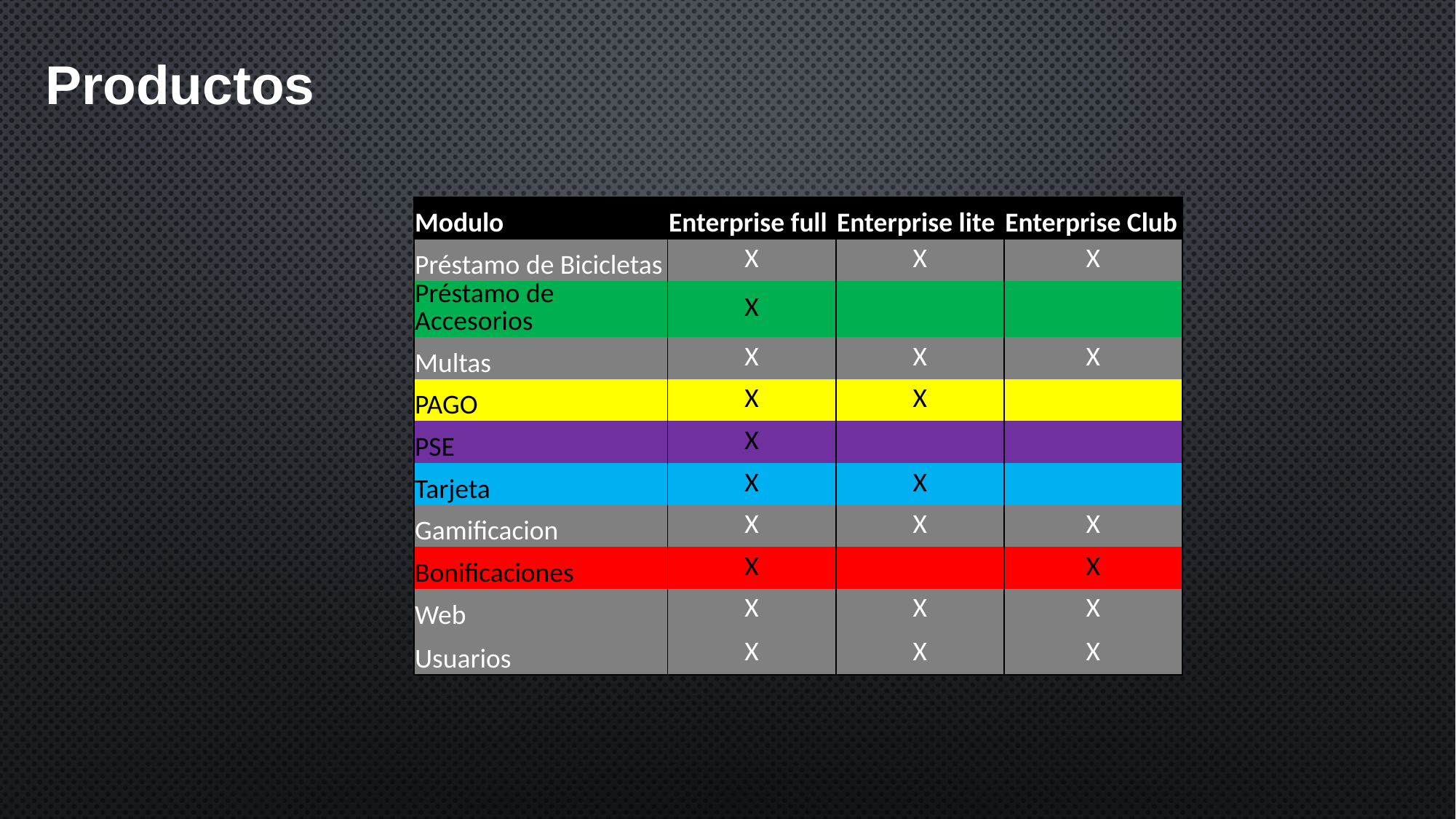

Productos
| Modulo | Enterprise full | Enterprise lite | Enterprise Club |
| --- | --- | --- | --- |
| Préstamo de Bicicletas | X | X | X |
| Préstamo de Accesorios | X |  |  |
| Multas | X | X | X |
| PAGO | X | X |  |
| PSE | X |  |  |
| Tarjeta | X | X |  |
| Gamificacion | X | X | X |
| Bonificaciones | X |  | X |
| Web | X | X | X |
| Usuarios | X | X | X |